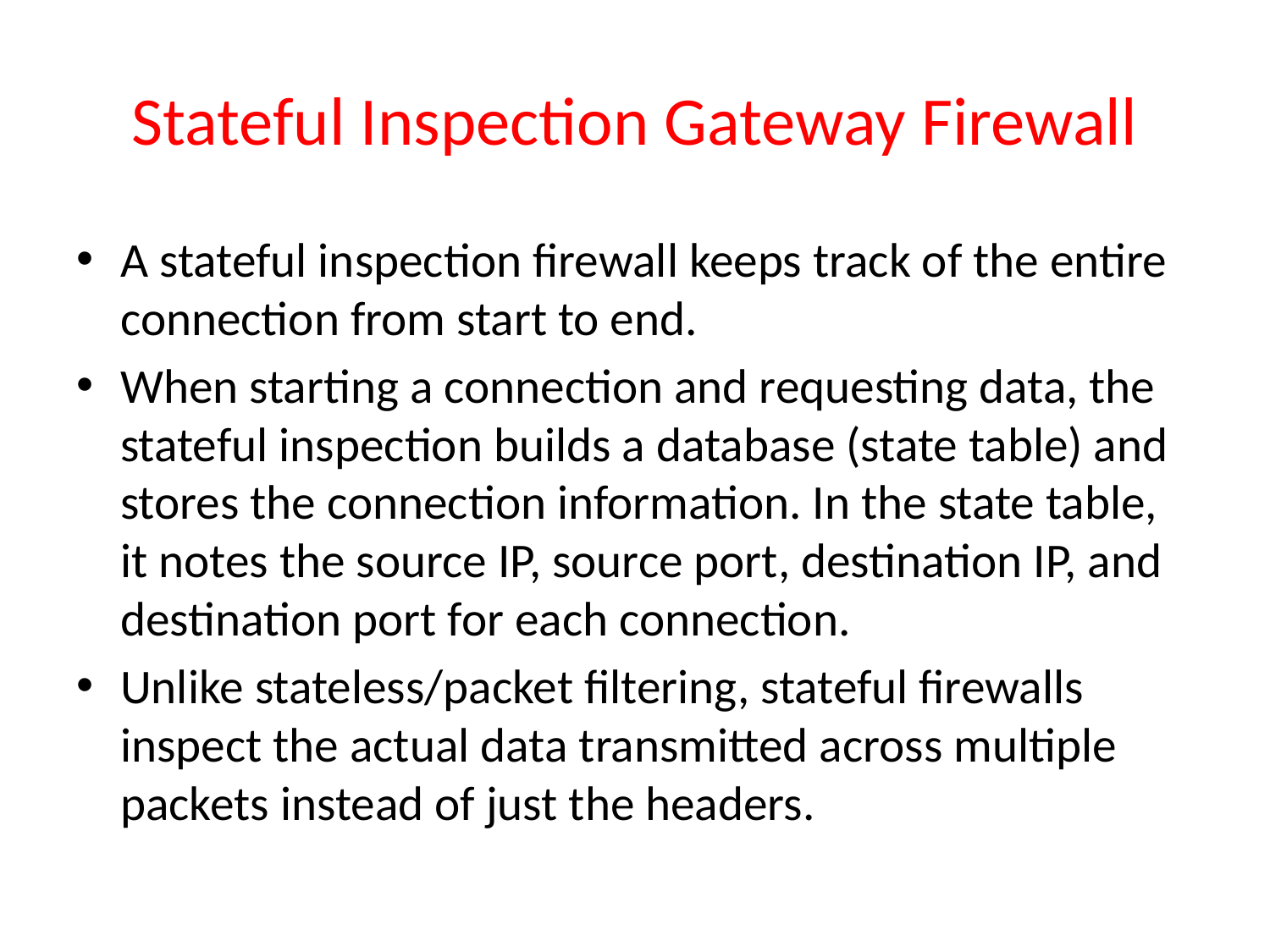

# Stateful Inspection Gateway Firewall
A stateful inspection firewall keeps track of the entire connection from start to end.
When starting a connection and requesting data, the stateful inspection builds a database (state table) and stores the connection information. In the state table, it notes the source IP, source port, destination IP, and destination port for each connection.
Unlike stateless/packet filtering, stateful firewalls inspect the actual data transmitted across multiple packets instead of just the headers.